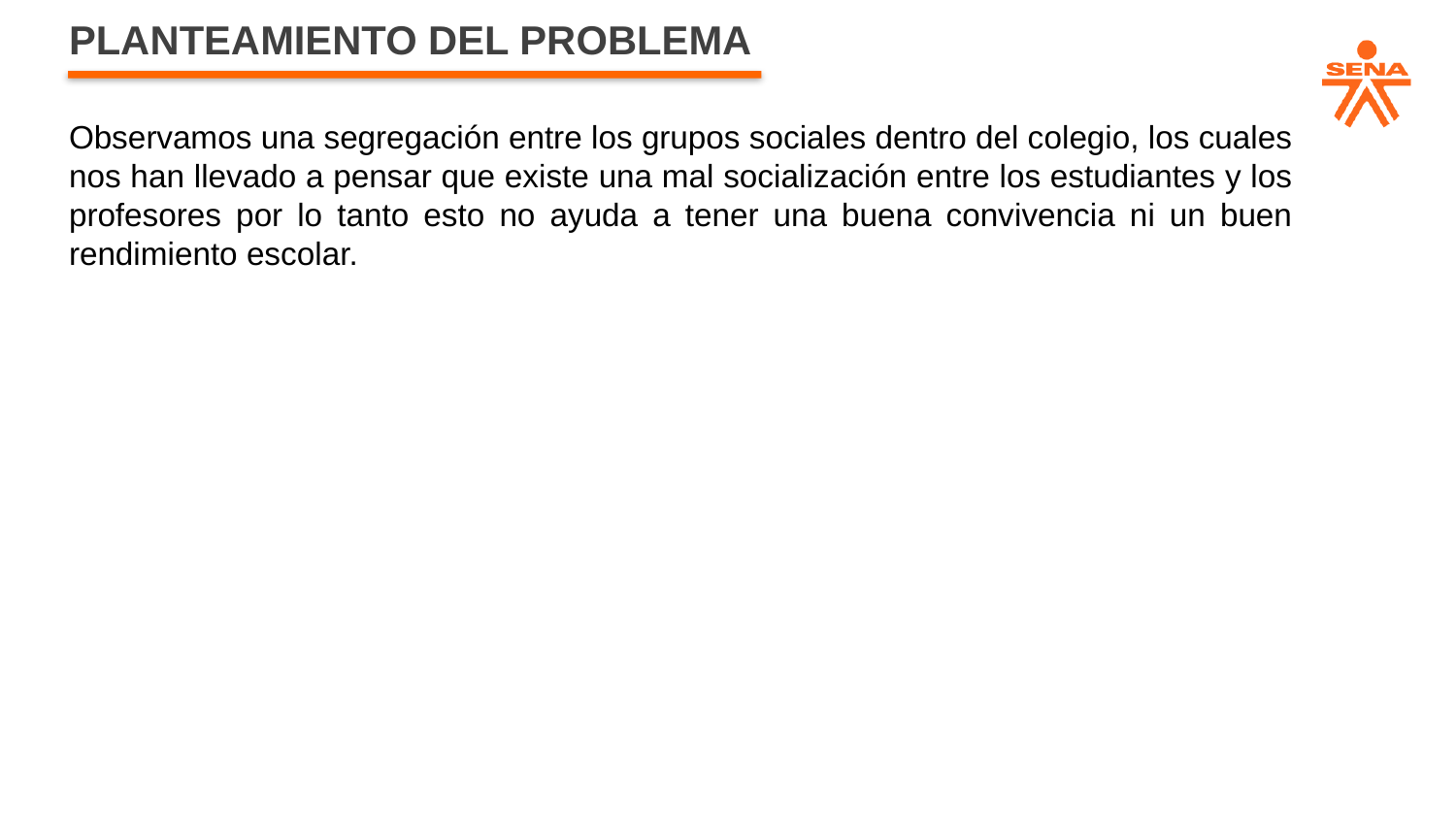

PLANTEAMIENTO DEL PROBLEMA

Observamos una segregación entre los grupos sociales dentro del colegio, los cuales nos han llevado a pensar que existe una mal socialización entre los estudiantes y los profesores por lo tanto esto no ayuda a tener una buena convivencia ni un buen rendimiento escolar.